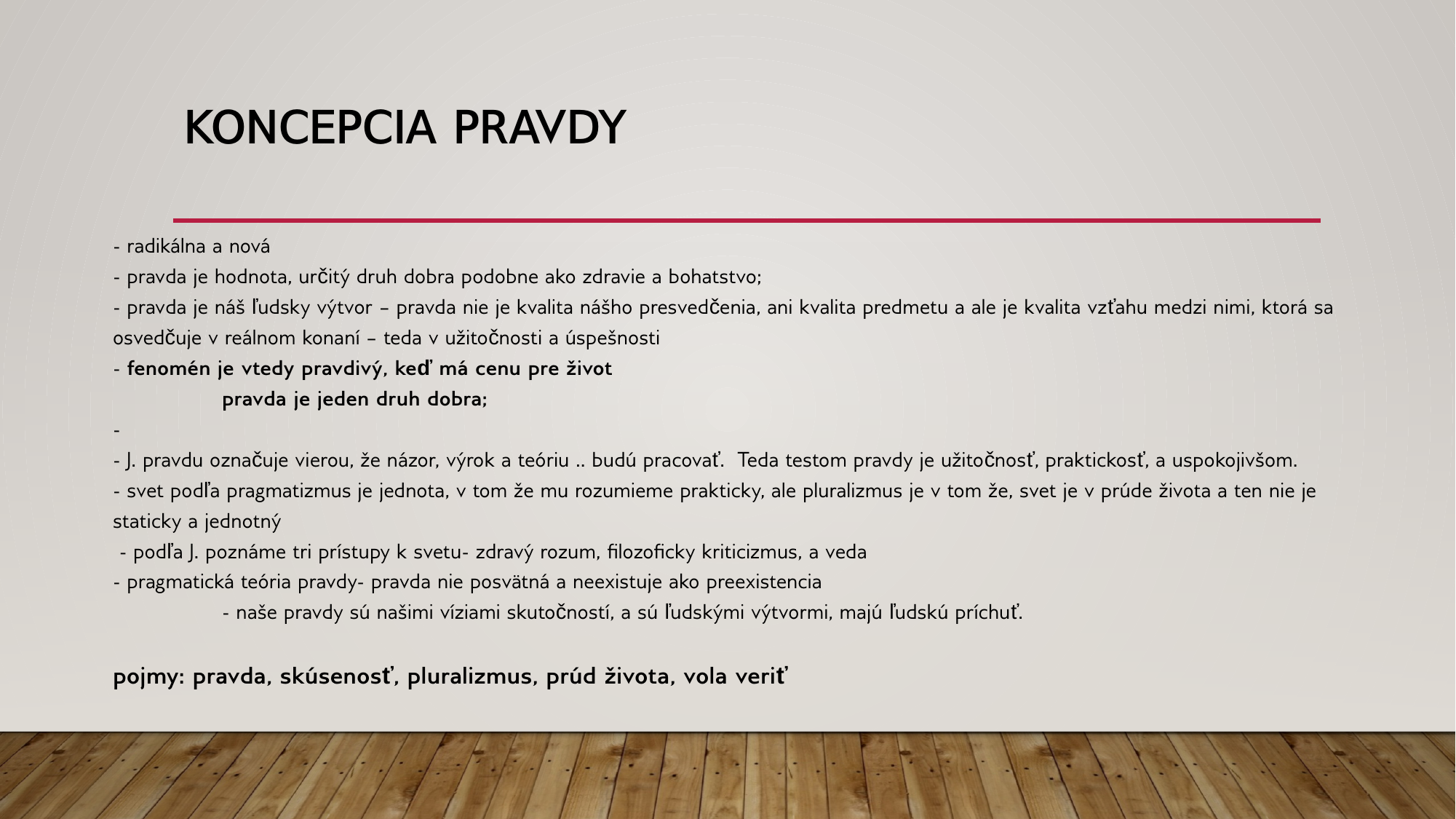

# Koncepcia pravdy
- radikálna a nová
- pravda je hodnota, určitý druh dobra podobne ako zdravie a bohatstvo;
- pravda je náš ľudsky výtvor – pravda nie je kvalita nášho presvedčenia, ani kvalita predmetu a ale je kvalita vzťahu medzi nimi, ktorá sa osvedčuje v reálnom konaní – teda v užitočnosti a úspešnosti
- fenomén je vtedy pravdivý, keď má cenu pre život
	pravda je jeden druh dobra;
-
- J. pravdu označuje vierou, že názor, výrok a teóriu .. budú pracovať.  Teda testom pravdy je užitočnosť, praktickosť, a uspokojivšom.
- svet podľa pragmatizmus je jednota, v tom že mu rozumieme prakticky, ale pluralizmus je v tom že, svet je v prúde života a ten nie je staticky a jednotný
 - podľa J. poznáme tri prístupy k svetu- zdravý rozum, filozoficky kriticizmus, a veda
- pragmatická teória pravdy- pravda nie posvätná a neexistuje ako preexistencia
	- naše pravdy sú našimi víziami skutočností, a sú ľudskými výtvormi, majú ľudskú príchuť.

pojmy: pravda, skúsenosť, pluralizmus, prúd života, vola veriť